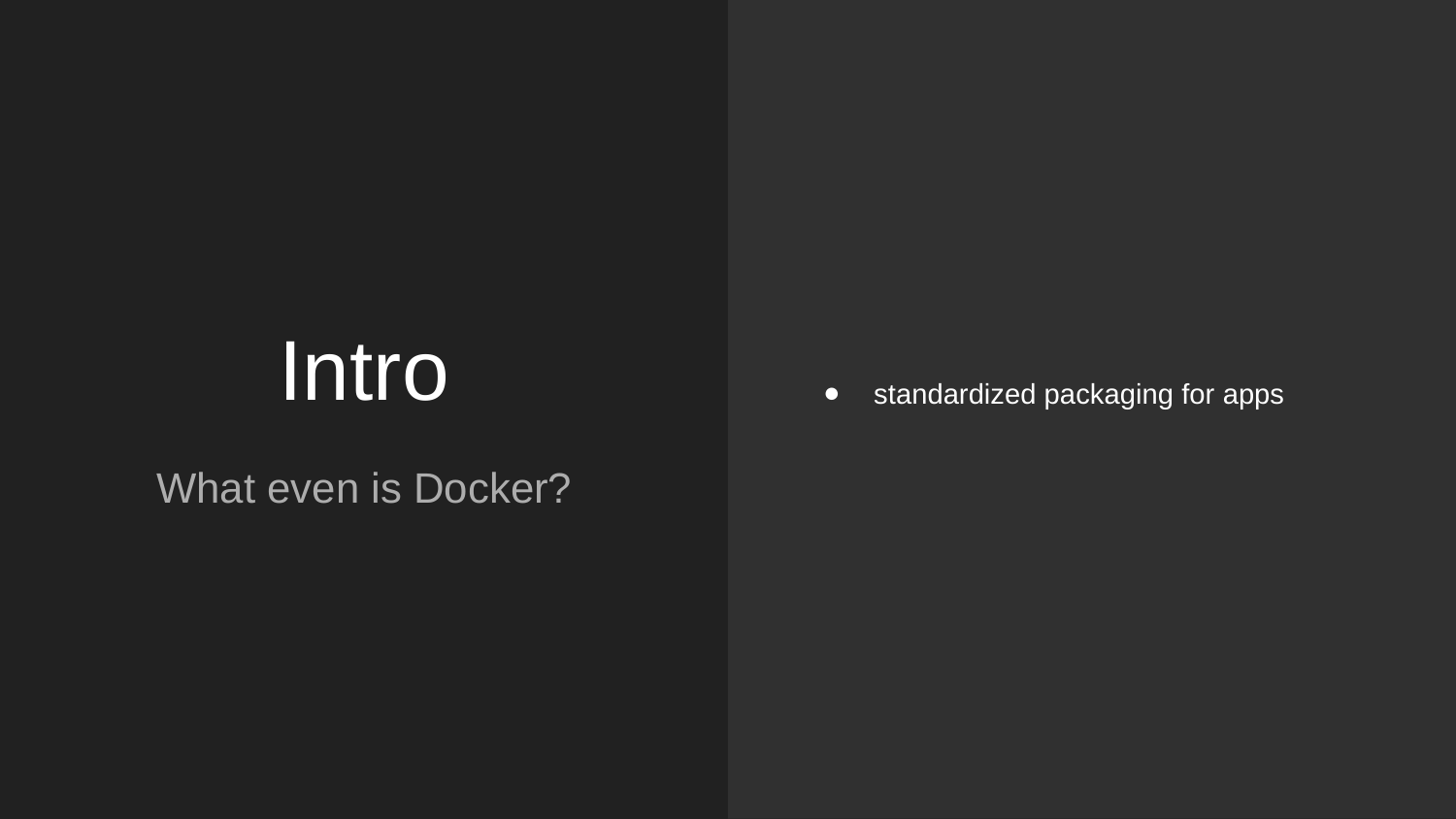

standardized packaging for apps

# Intro
What even is Docker?